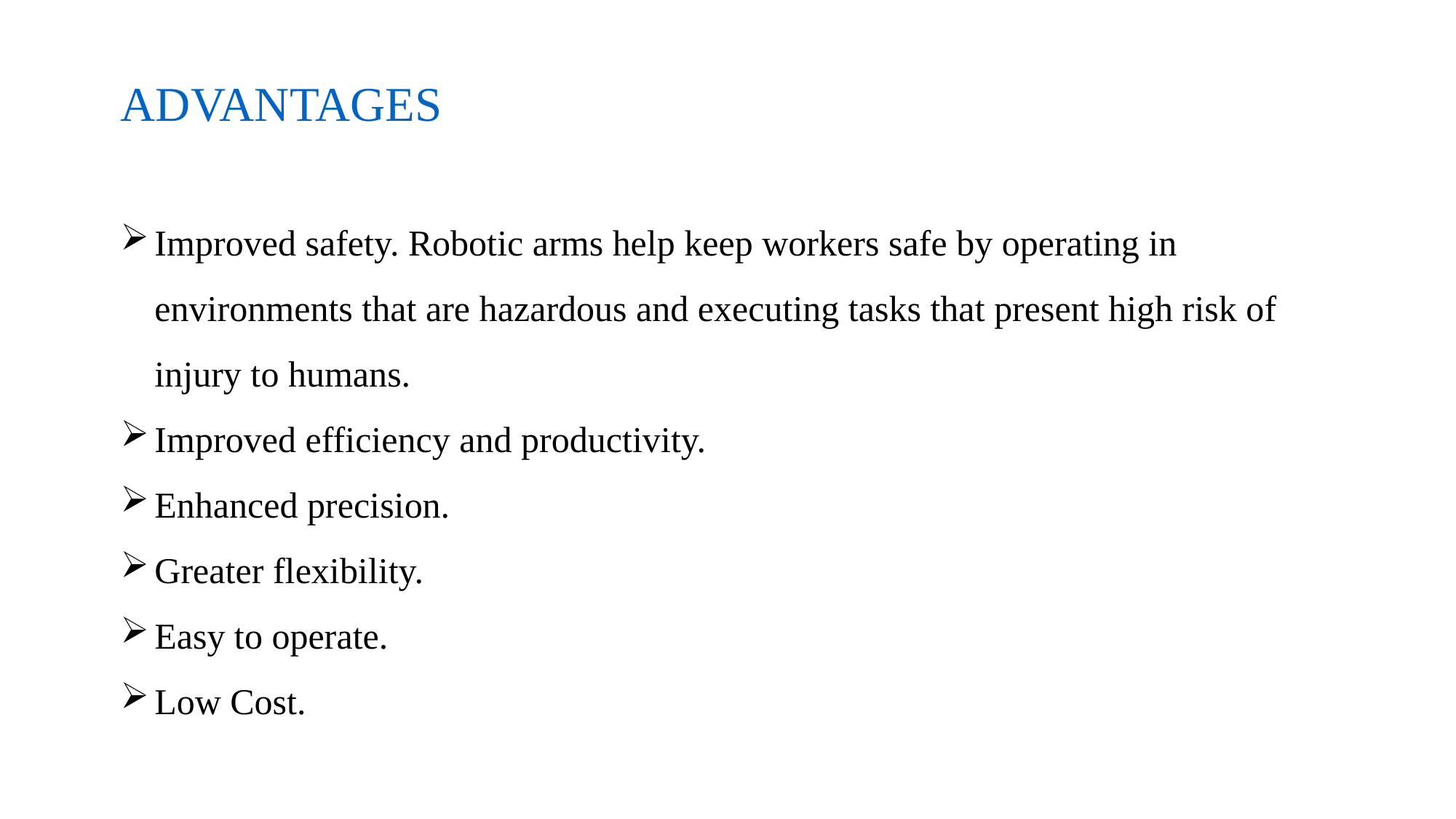

ADVANTAGES

Improved safety. Robotic arms help keep workers safe by operating in environments that are hazardous and executing tasks that present high risk of injury to humans.
Improved efficiency and productivity.
Enhanced precision.
Greater flexibility.
Easy to operate.
Low Cost.